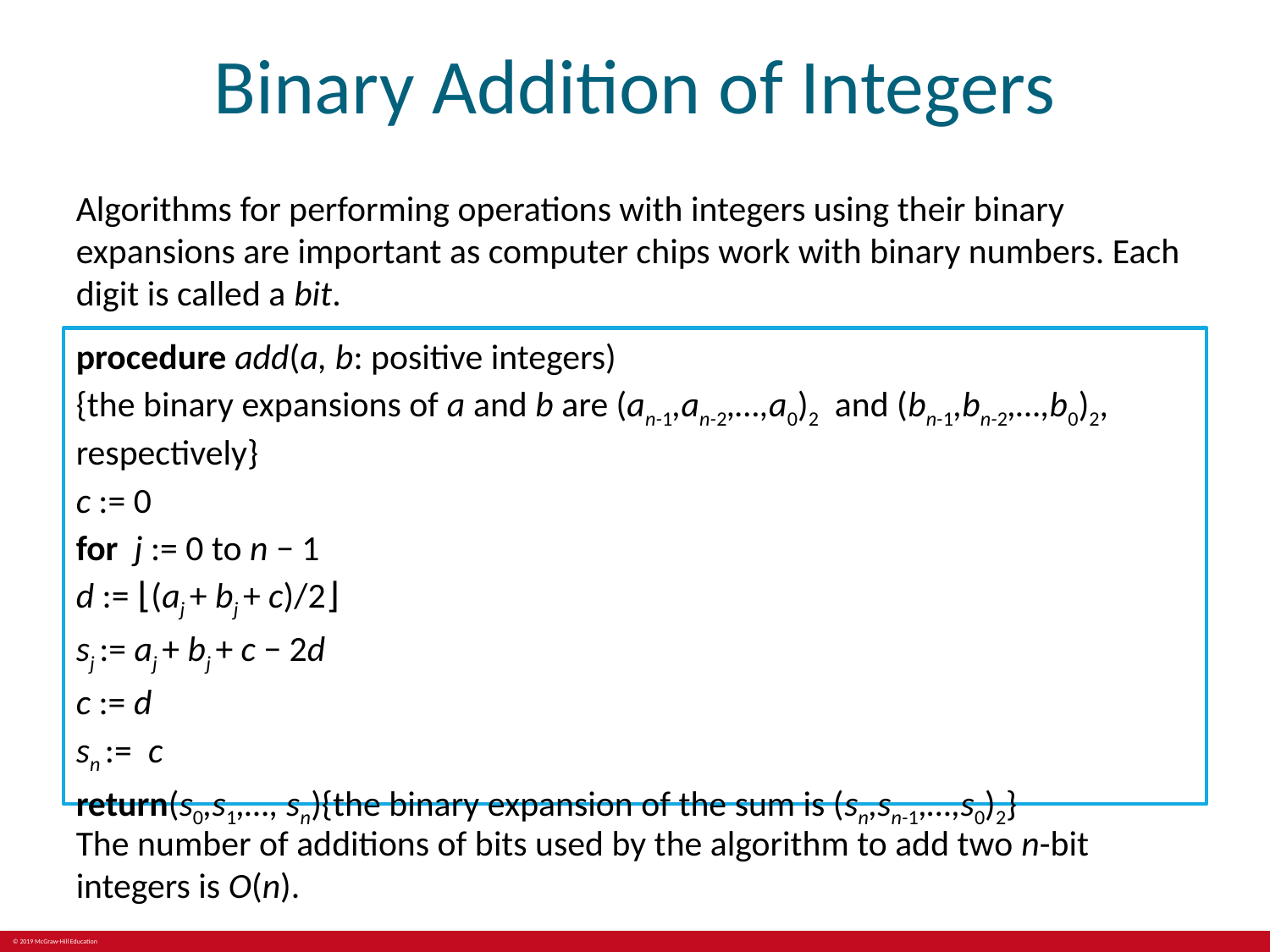

# Binary Addition of Integers
Algorithms for performing operations with integers using their binary expansions are important as computer chips work with binary numbers. Each digit is called a bit.
procedure add(a, b: positive integers)
{the binary expansions of a and b are (an-1,an-2,…,a0)2  and (bn-1,bn-2,…,b0)2, respectively}
c := 0
for  j := 0 to n − 1
d := ⌊(aj + bj + c)/2⌋
sj := aj + bj + c − 2d
c := d
sn :=  c
return(s0,s1,…, sn){the binary expansion of the sum is (sn,sn-1,…,s0)2}
The number of additions of bits used by the algorithm to add two n-bit integers is O(n).